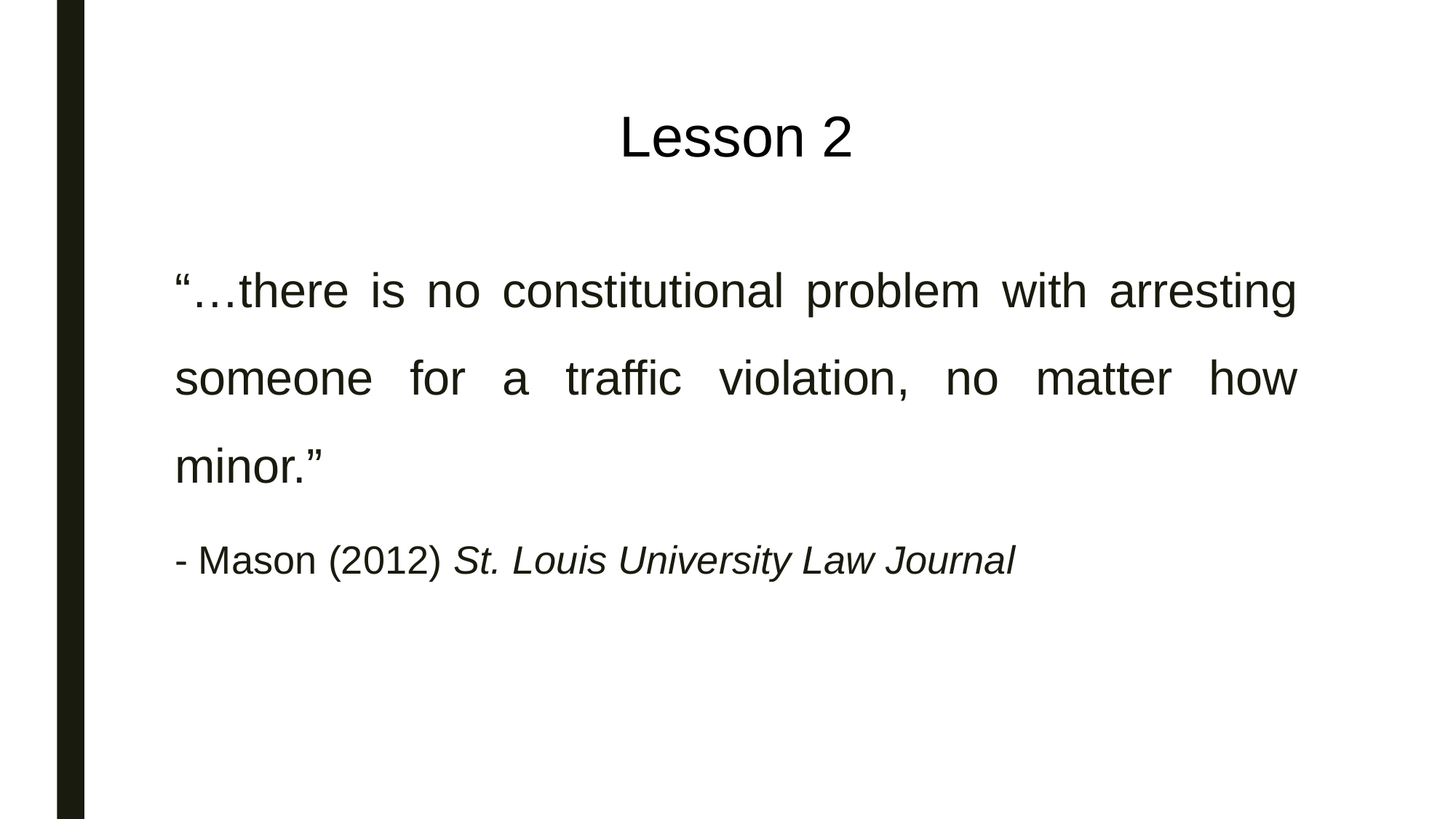

# Lesson 2
“…there is no constitutional problem with arresting someone for a traffic violation, no matter how minor.”
- Mason (2012) St. Louis University Law Journal